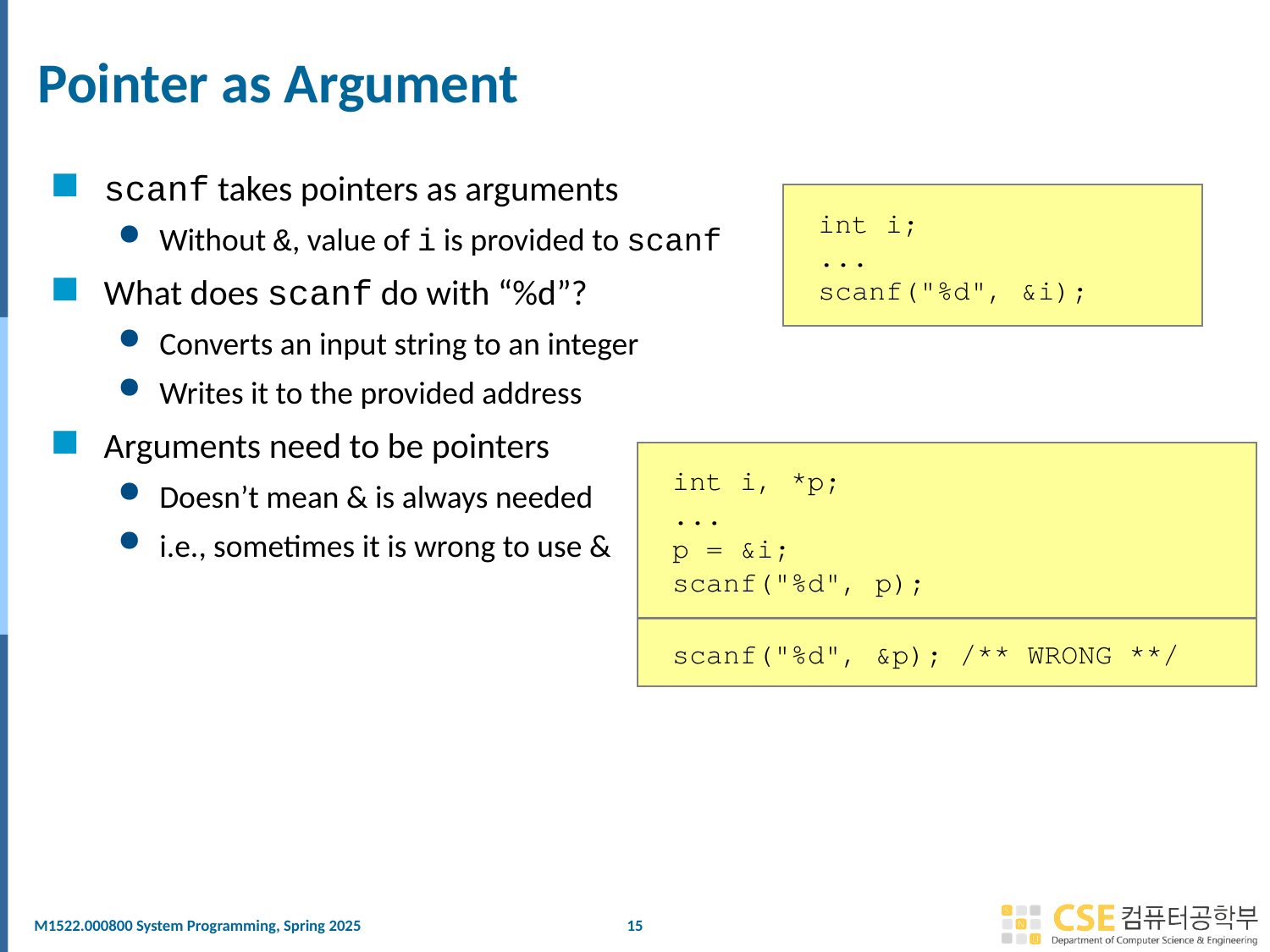

# Pointer as Argument
scanf takes pointers as arguments
Without &, value of i is provided to scanf
What does scanf do with “%d”?
Converts an input string to an integer
Writes it to the provided address
Arguments need to be pointers
Doesn’t mean & is always needed
i.e., sometimes it is wrong to use &

int i;
...
scanf("%d", &i);

int i, *p;
...
p = &i;
scanf("%d", p);
scanf("%d", &p); /** WRONG **/